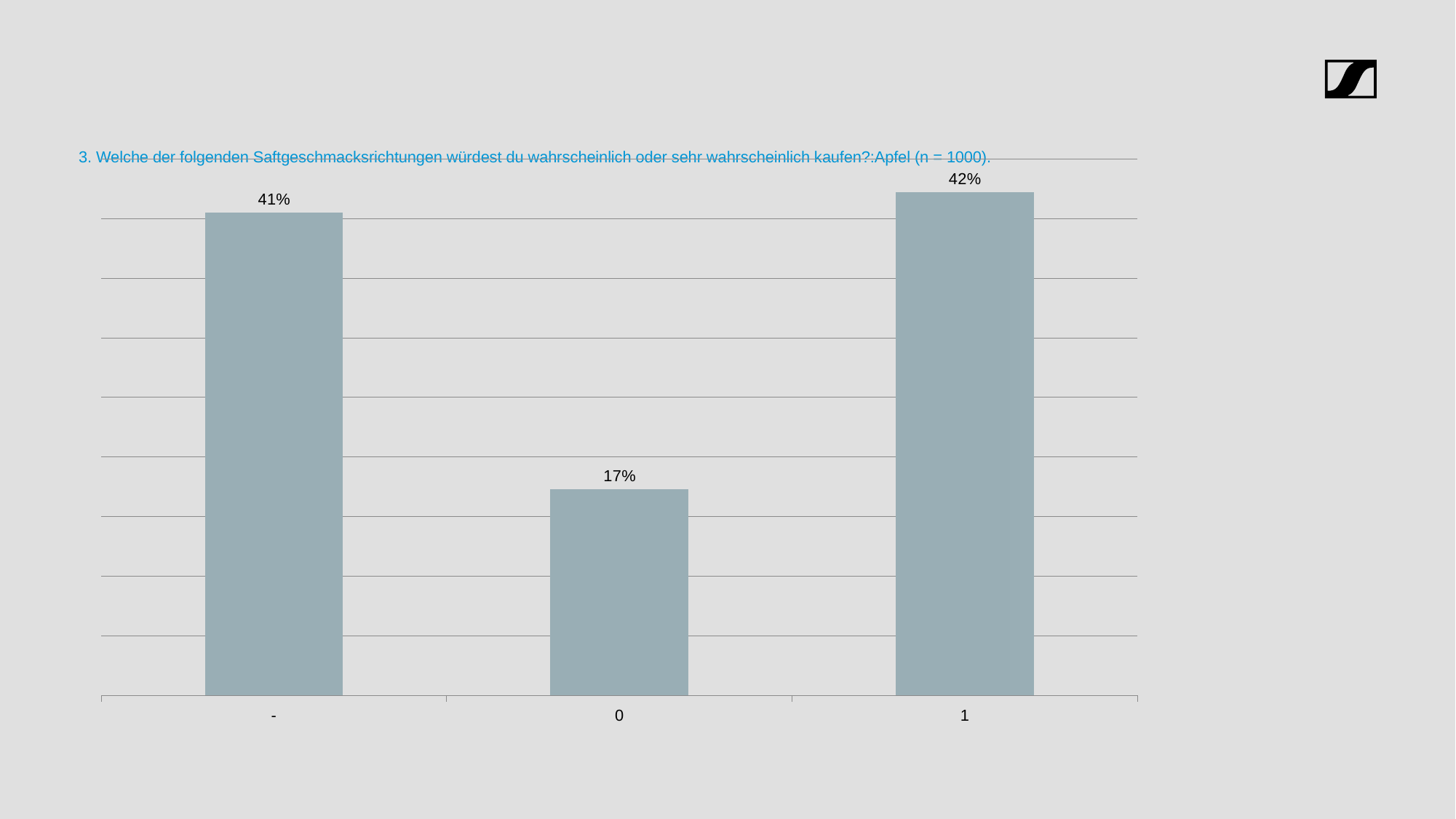

#
3. Welche der folgenden Saftgeschmacksrichtungen würdest du wahrscheinlich oder sehr wahrscheinlich kaufen?:Apfel (n = 1000).

### Chart

| Category |  |
|---|---|
| - | 0.405 |
| 0 | 0.173 |
| 1 | 0.422 |